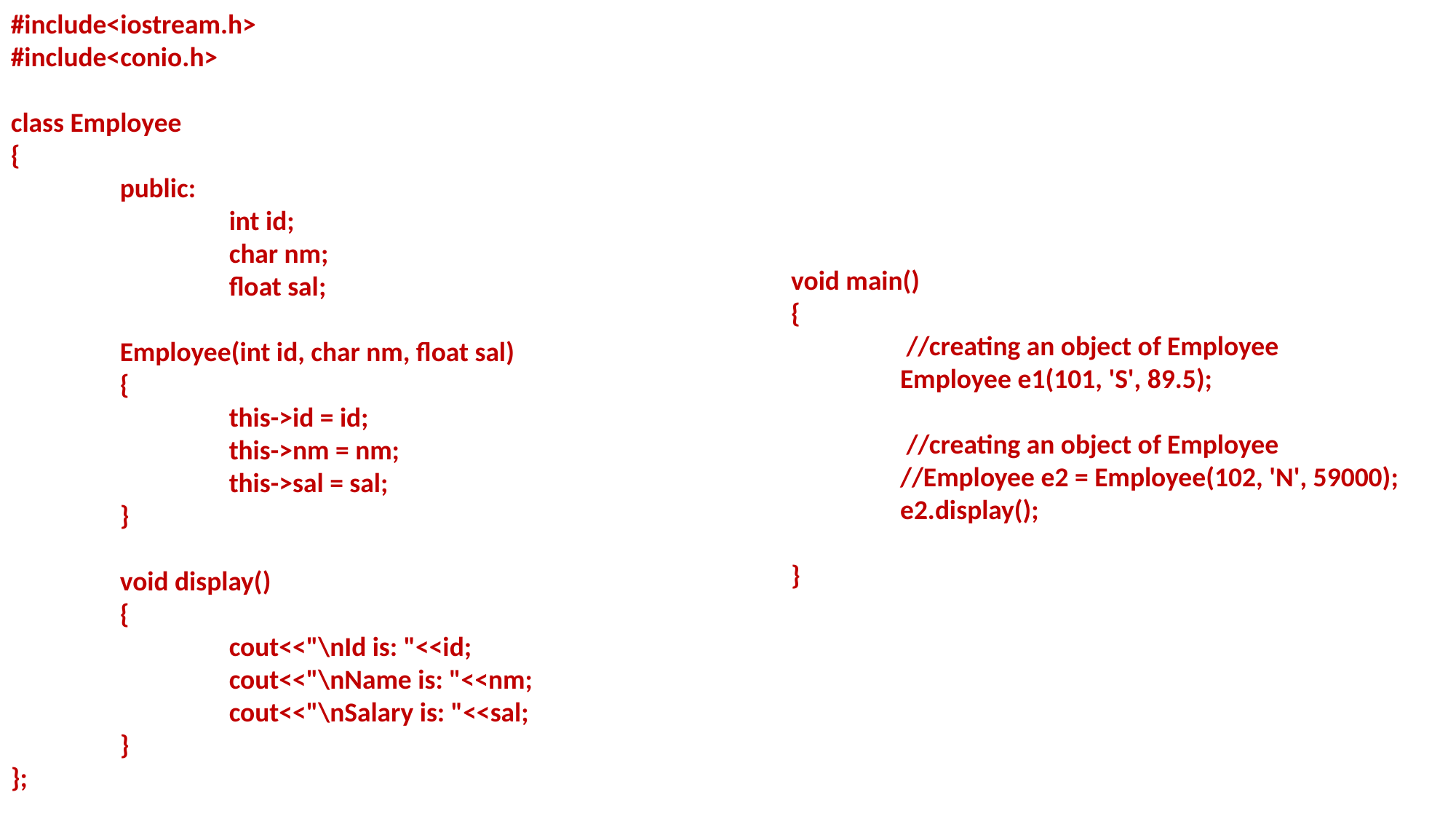

#include<iostream.h>
#include<conio.h>

class Employee
{
	public:
		int id;
		char nm;
		float sal;

	Employee(int id, char nm, float sal)
	{
		this->id = id;
		this->nm = nm;
		this->sal = sal;
	}

	void display()
	{
		cout<<"\nId is: "<<id;
		cout<<"\nName is: "<<nm;
		cout<<"\nSalary is: "<<sal;
	}
};
void main()
{
	 //creating an object of Employee
	Employee e1(101, 'S', 89.5);

	 //creating an object of Employee
	//Employee e2 = Employee(102, 'N', 59000);
	e2.display();

}